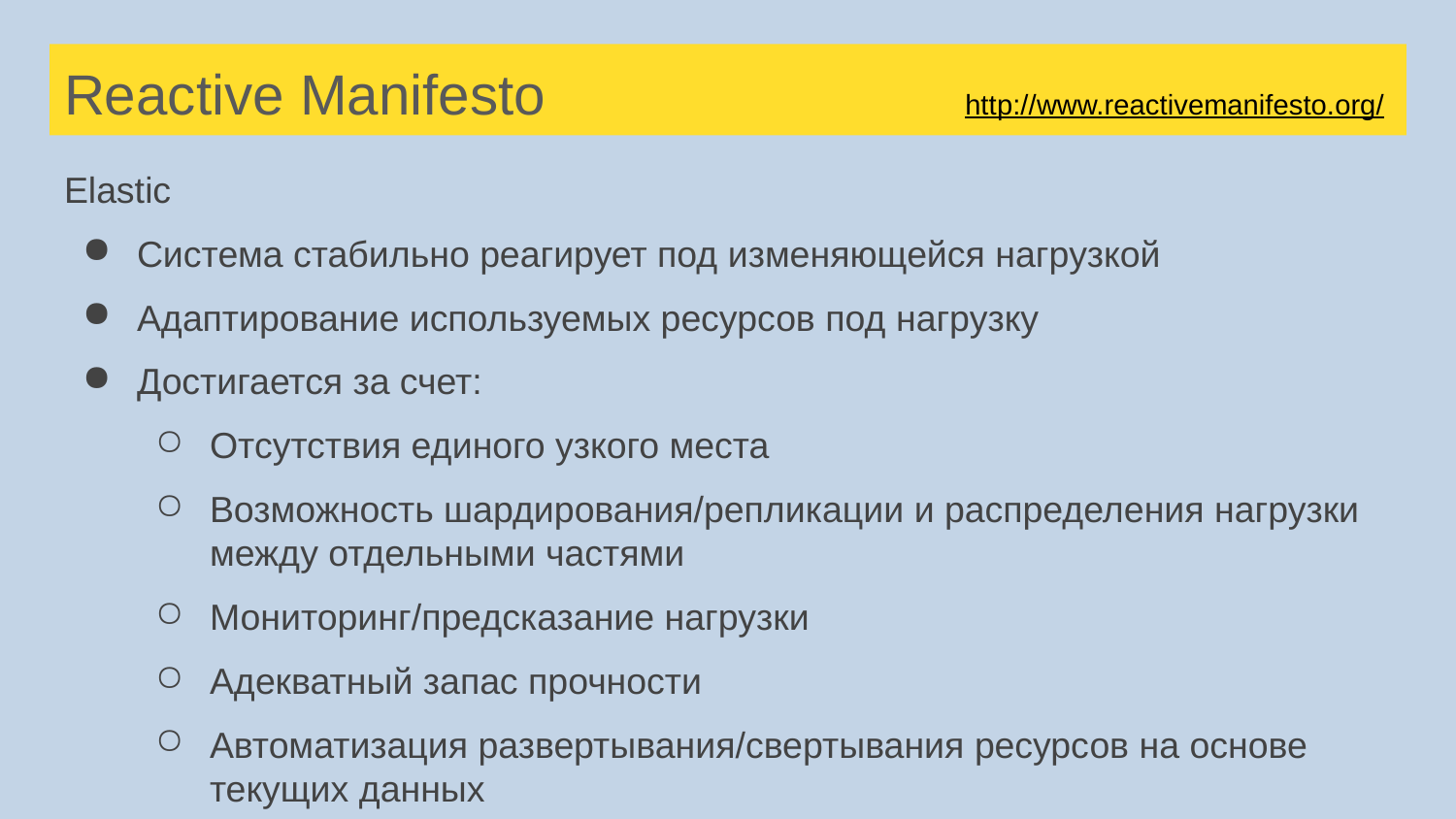

http://www.reactivemanifesto.org/
# Reactive Manifesto
Elastic
Система стабильно реагирует под изменяющейся нагрузкой
Адаптирование используемых ресурсов под нагрузку
Достигается за счет:
Отсутствия единого узкого места
Возможность шардирования/репликации и распределения нагрузки между отдельными частями
Мониторинг/предсказание нагрузки
Адекватный запас прочности
Автоматизация развертывания/свертывания ресурсов на основе текущих данных
Эффективное использование большого числа недорого железа/софта